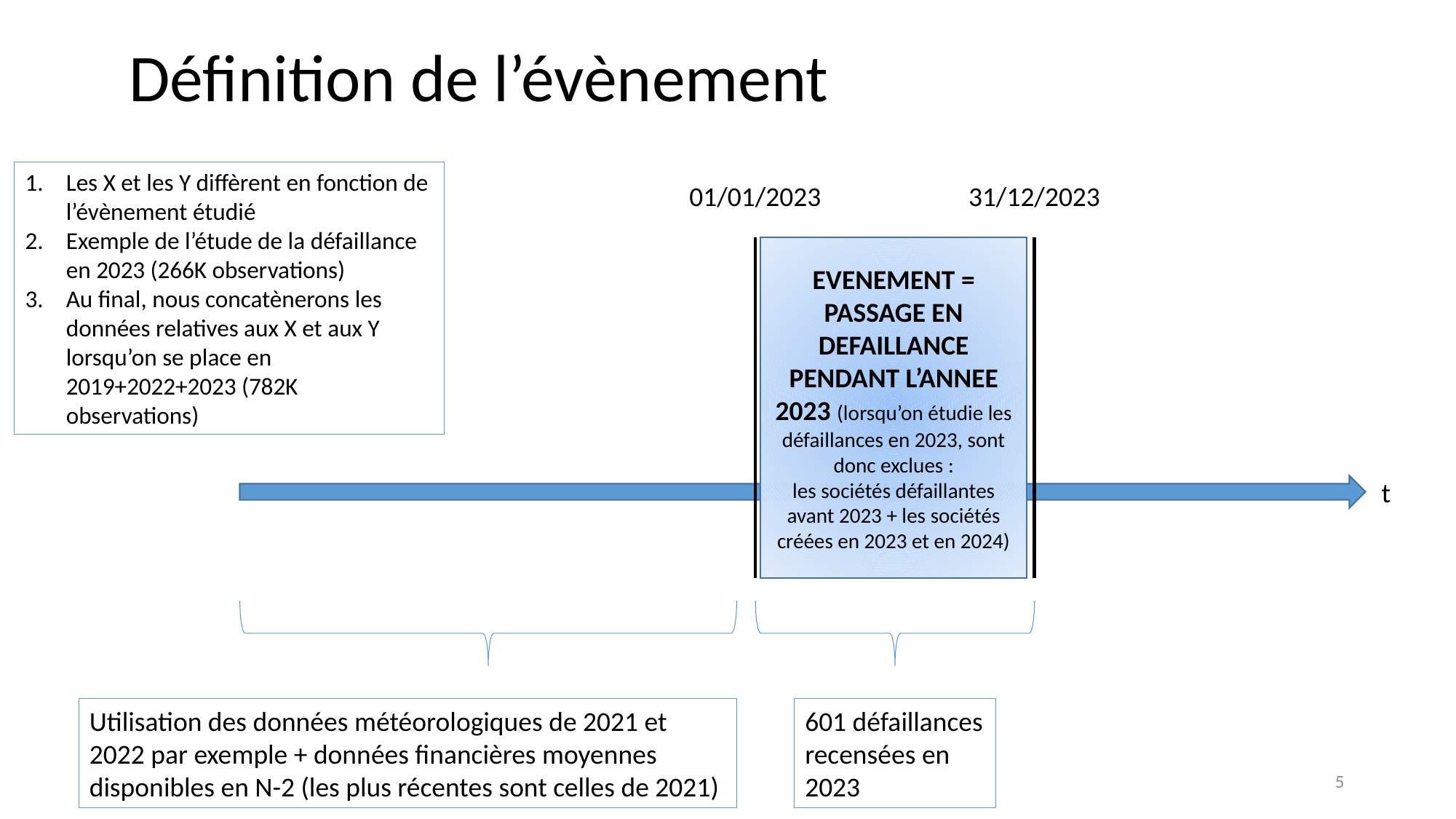

Définition de l’évènement

Les X et les Y diffèrent en fonction de l’évènement étudié
Exemple de l’étude de la défaillance en 2023 (266K observations)
Au final, nous concatènerons les données relatives aux X et aux Y lorsqu’on se place en 2019+2022+2023 (782K observations)
01/01/2023
31/12/2023
EVENEMENT = PASSAGE EN DEFAILLANCE PENDANT L’ANNEE 2023 (lorsqu’on étudie les défaillances en 2023, sont donc exclues :
les sociétés défaillantes avant 2023 + les sociétés créées en 2023 et en 2024)

t

Utilisation des données météorologiques de 2021 et 2022 par exemple + données financières moyennes disponibles en N-2 (les plus récentes sont celles de 2021)
601 défaillances recensées en 2023
5